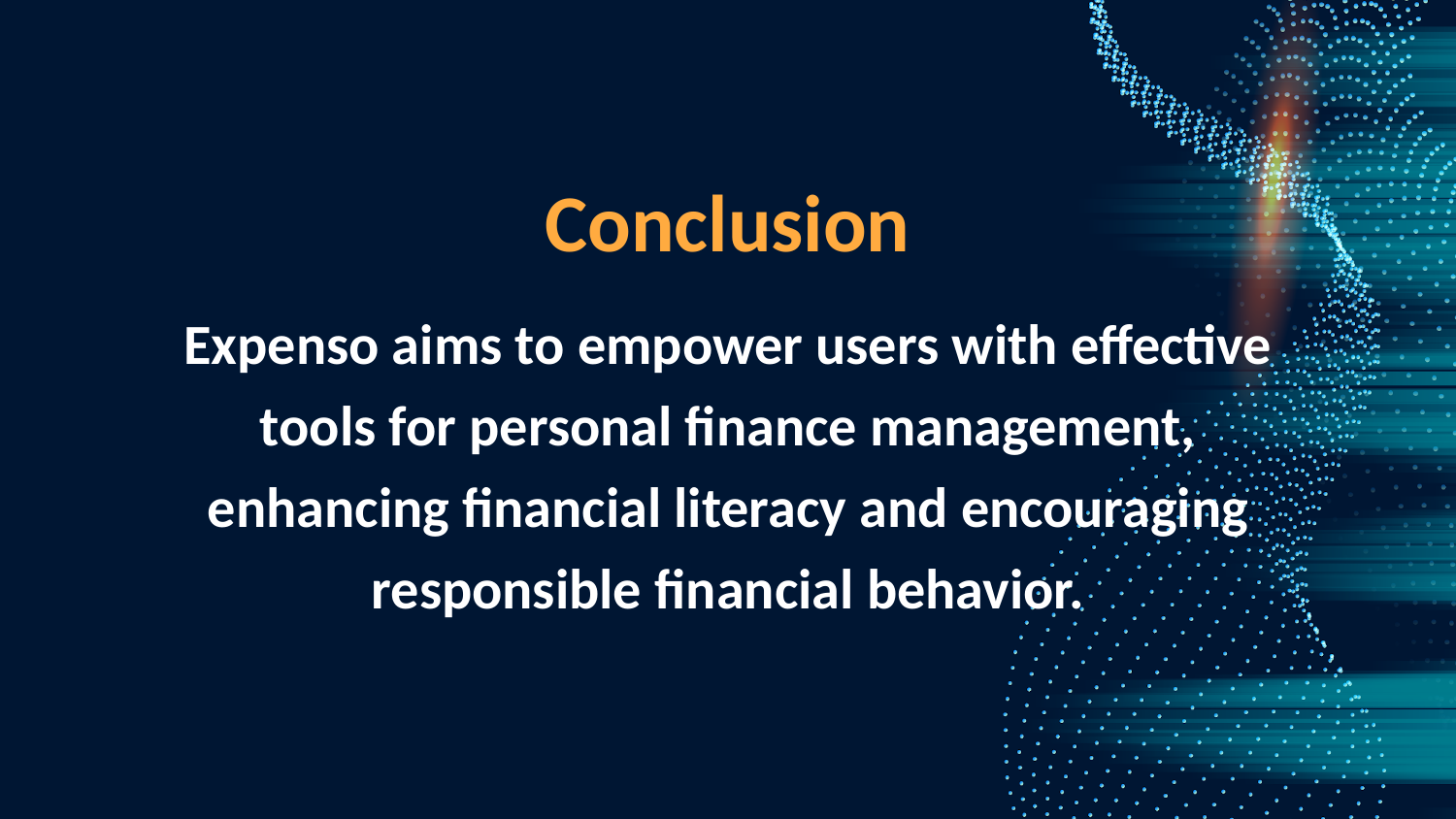

Conclusion
Expenso aims to empower users with effective tools for personal finance management, enhancing financial literacy and encouraging responsible financial behavior.